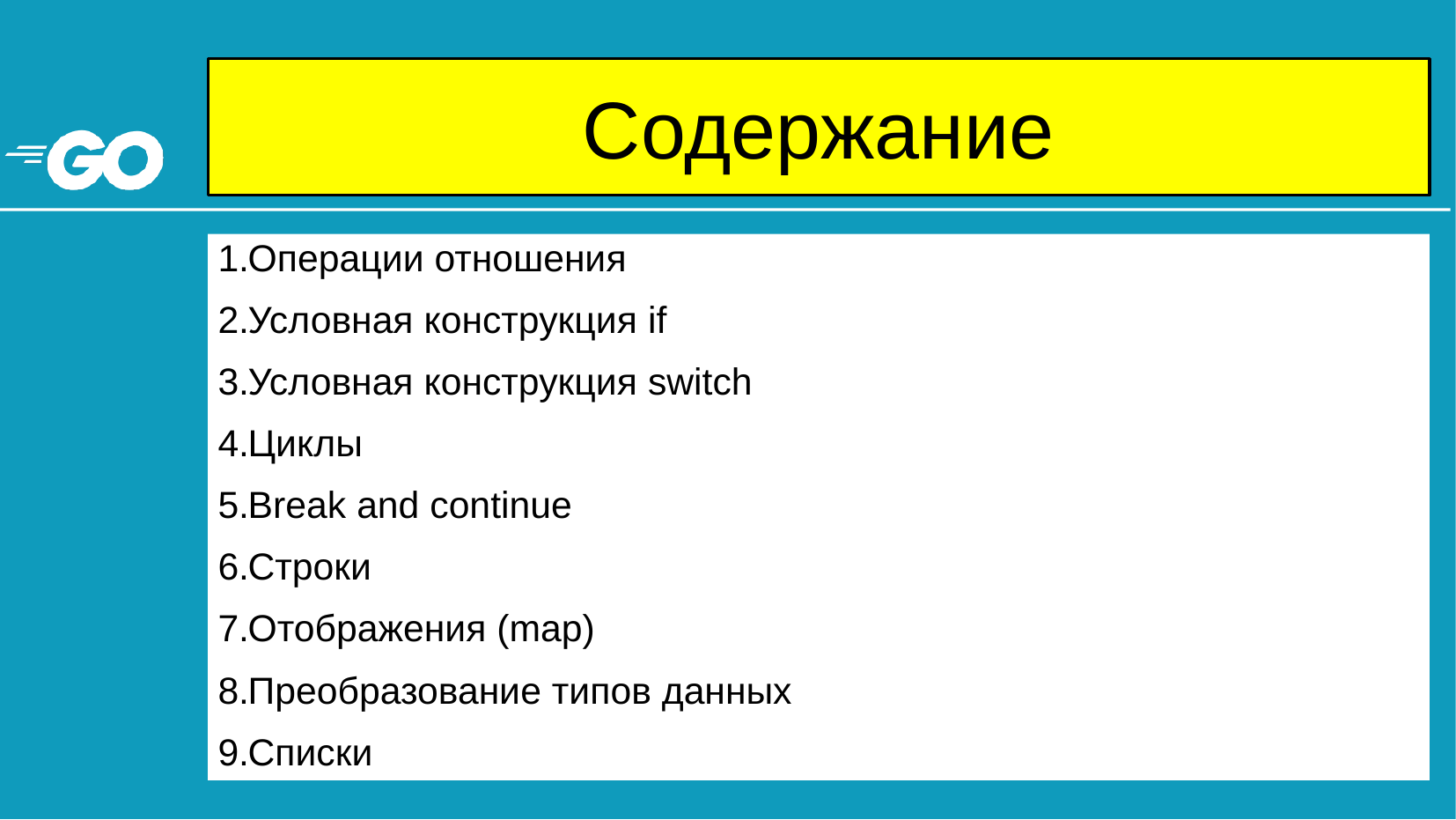

# Содержание
Операции отношения
Условная конструкция if
Условная конструкция switch
Циклы
Break and continue
Строки
Отображения (map)
Преобразование типов данных
Списки